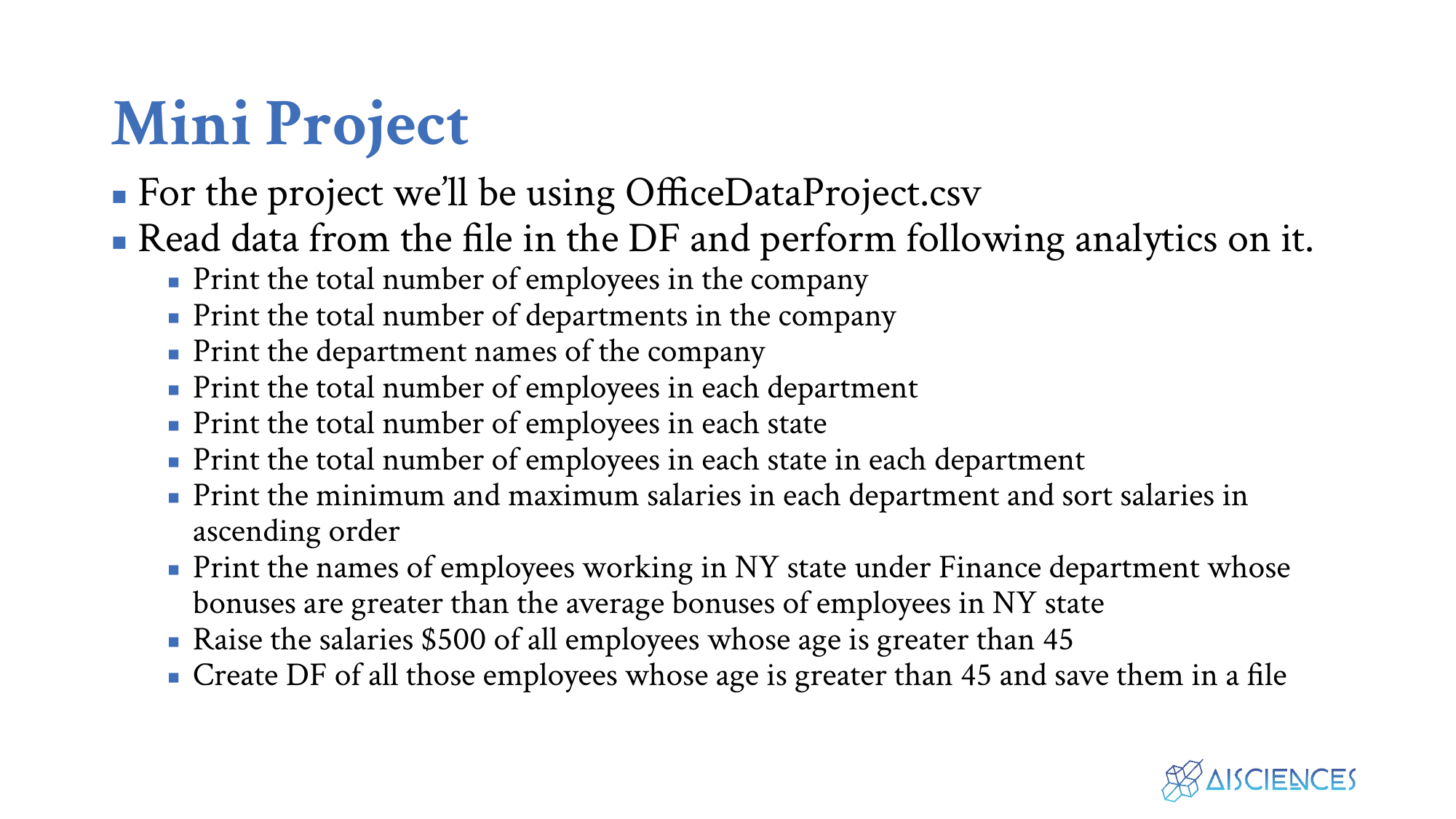

# Mini Project
For the project we’ll be using OfficeDataProject.csv
Read data from the file in the DF and perform following analytics on it.
Print the total number of employees in the company
Print the total number of departments in the company
Print the department names of the company
Print the total number of employees in each department
Print the total number of employees in each state
Print the total number of employees in each state in each department
Print the minimum and maximum salaries in each department and sort salaries in ascending order
Print the names of employees working in NY state under Finance department whose bonuses are greater than the average bonuses of employees in NY state
Raise the salaries $500 of all employees whose age is greater than 45
Create DF of all those employees whose age is greater than 45 and save them in a file